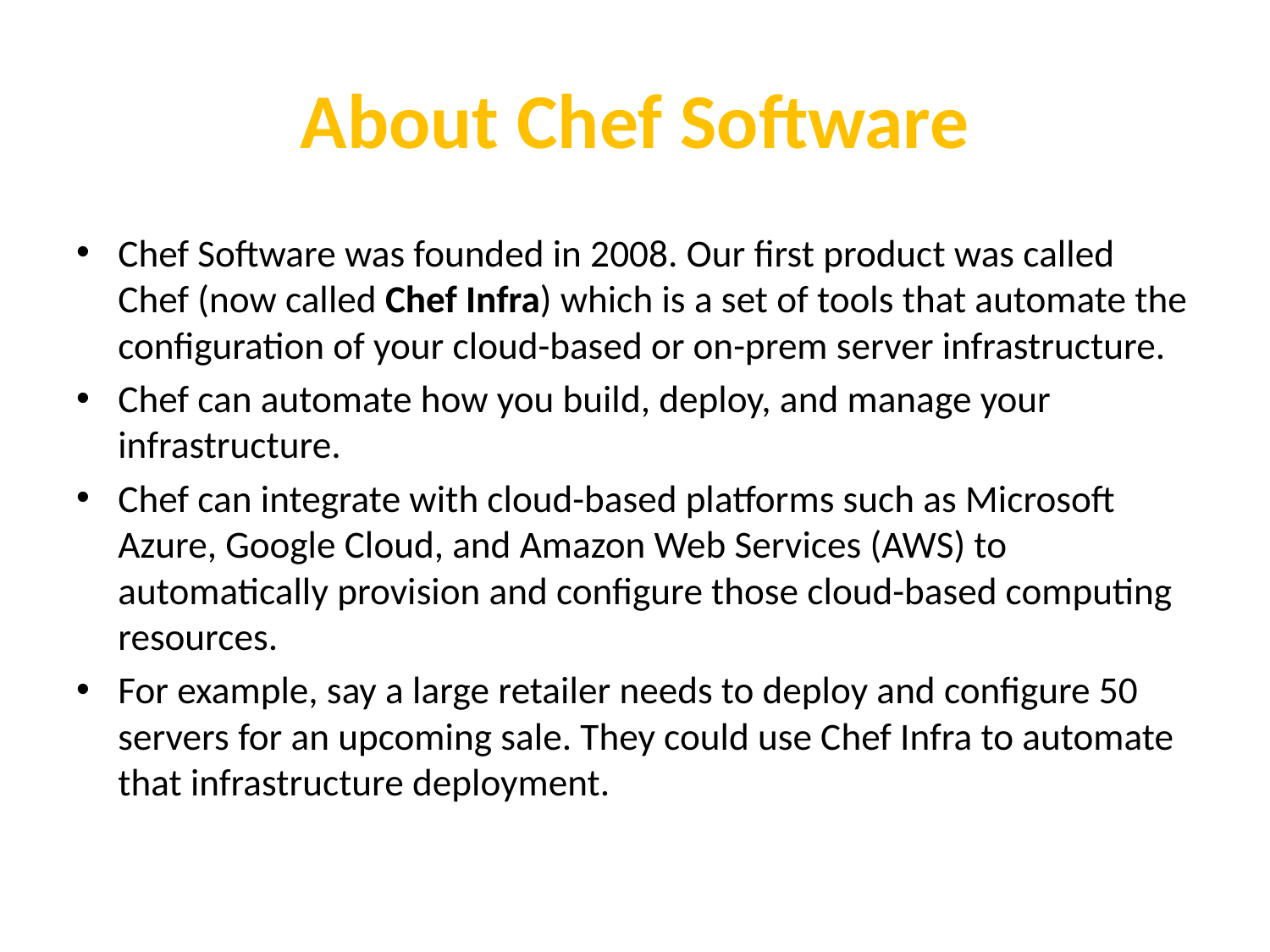

# About Chef Software
Chef Software was founded in 2008. Our first product was called Chef (now called Chef Infra) which is a set of tools that automate the configuration of your cloud-based or on-prem server infrastructure.
Chef can automate how you build, deploy, and manage your infrastructure.
Chef can integrate with cloud-based platforms such as Microsoft Azure, Google Cloud, and Amazon Web Services (AWS) to automatically provision and configure those cloud-based computing resources.
For example, say a large retailer needs to deploy and configure 50 servers for an upcoming sale. They could use Chef Infra to automate that infrastructure deployment.